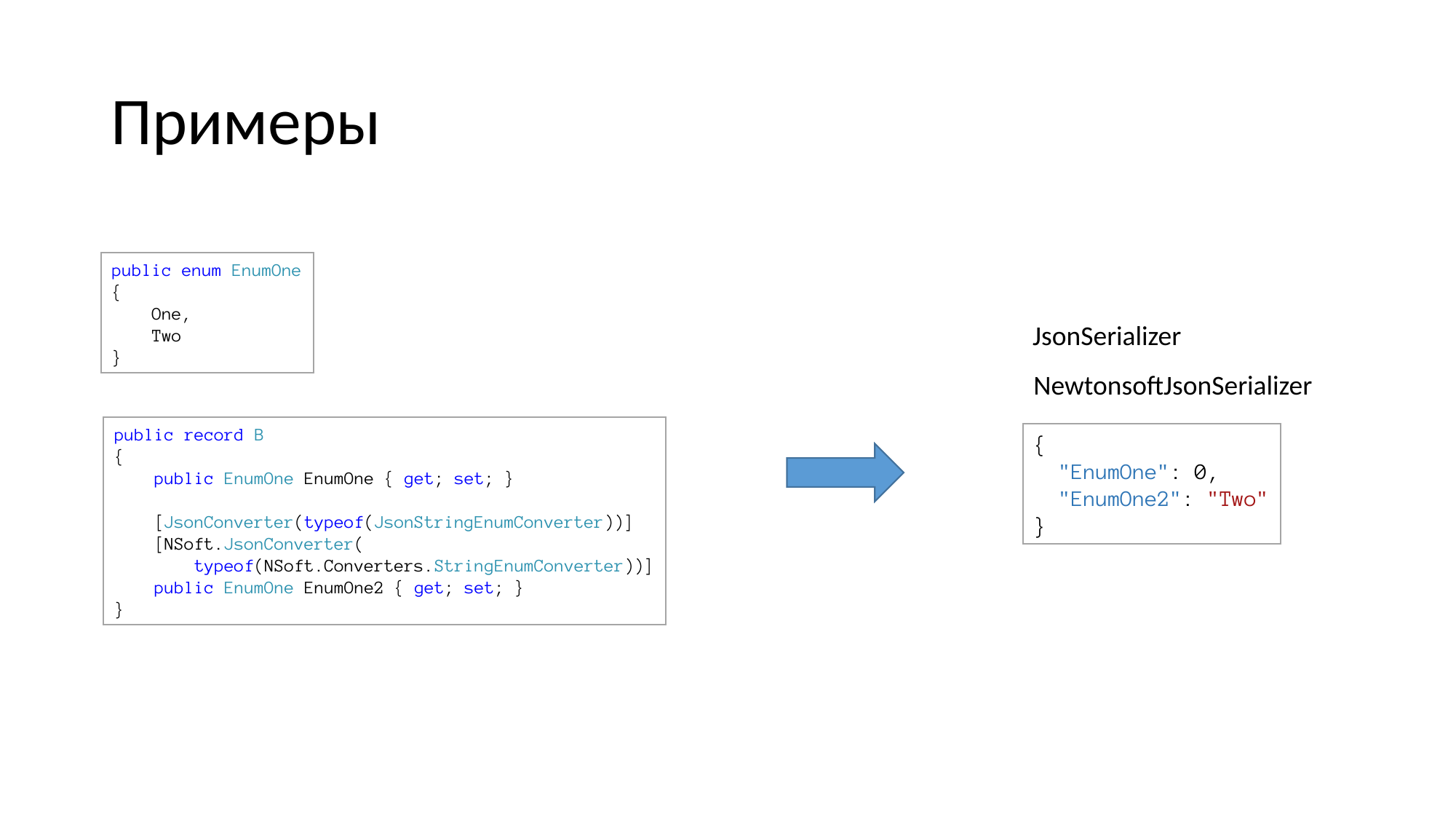

# Примеры
public enum EnumOne
{ 
    One, 
    Two
}
JsonSerializer
NewtonsoftJsonSerializer
{
  "EnumOne": 0,
  "EnumOne2": "Two"
}
public record B
{
    public EnumOne EnumOne { get; set; }
    [JsonConverter(typeof(JsonStringEnumConverter))]
    [NSoft.JsonConverter(
        typeof(NSoft.Converters.StringEnumConverter))]
    public EnumOne EnumOne2 { get; set; }
}